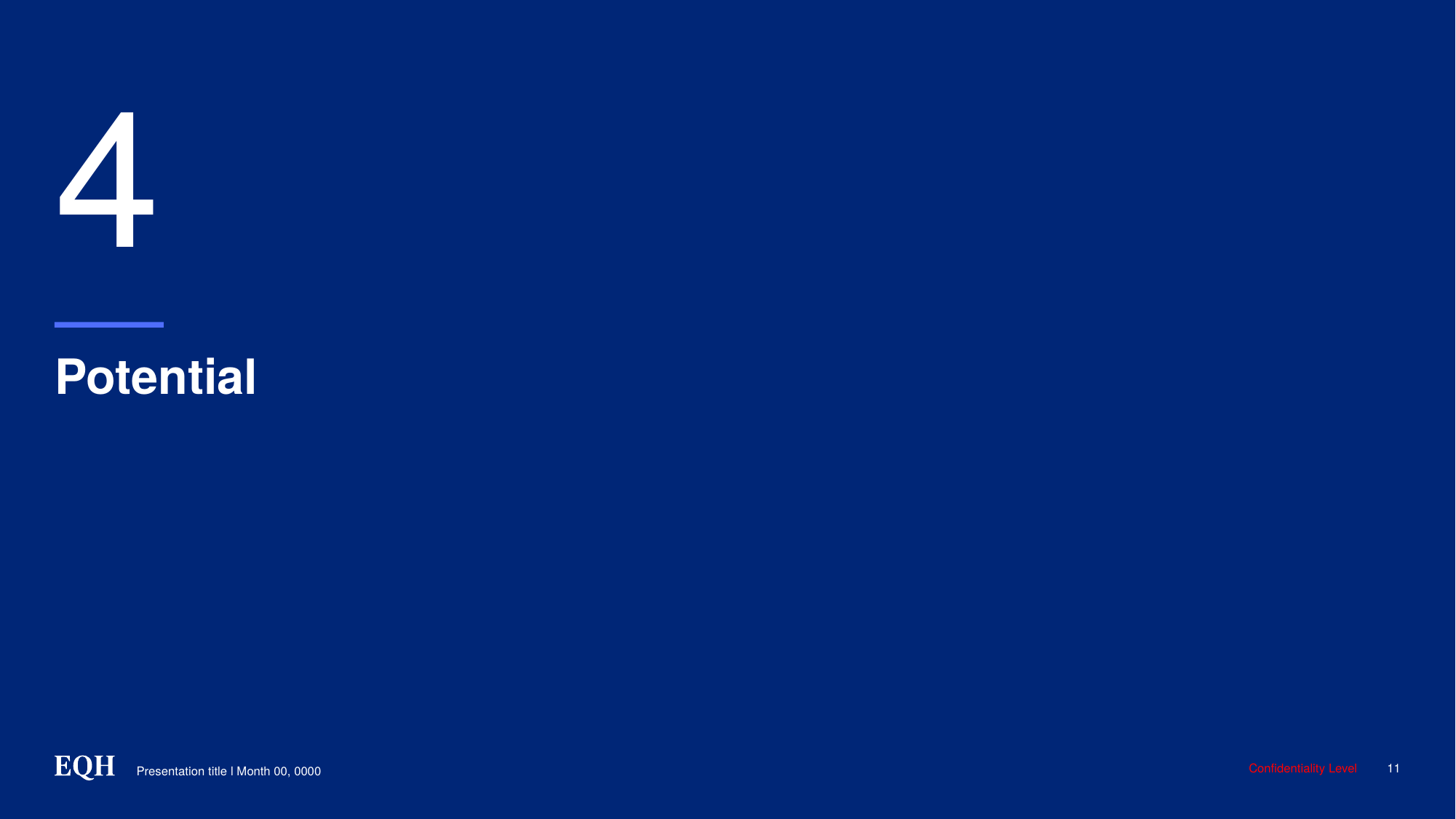

4
# Potential
11
Presentation title l Month 00, 0000
Confidentiality Level